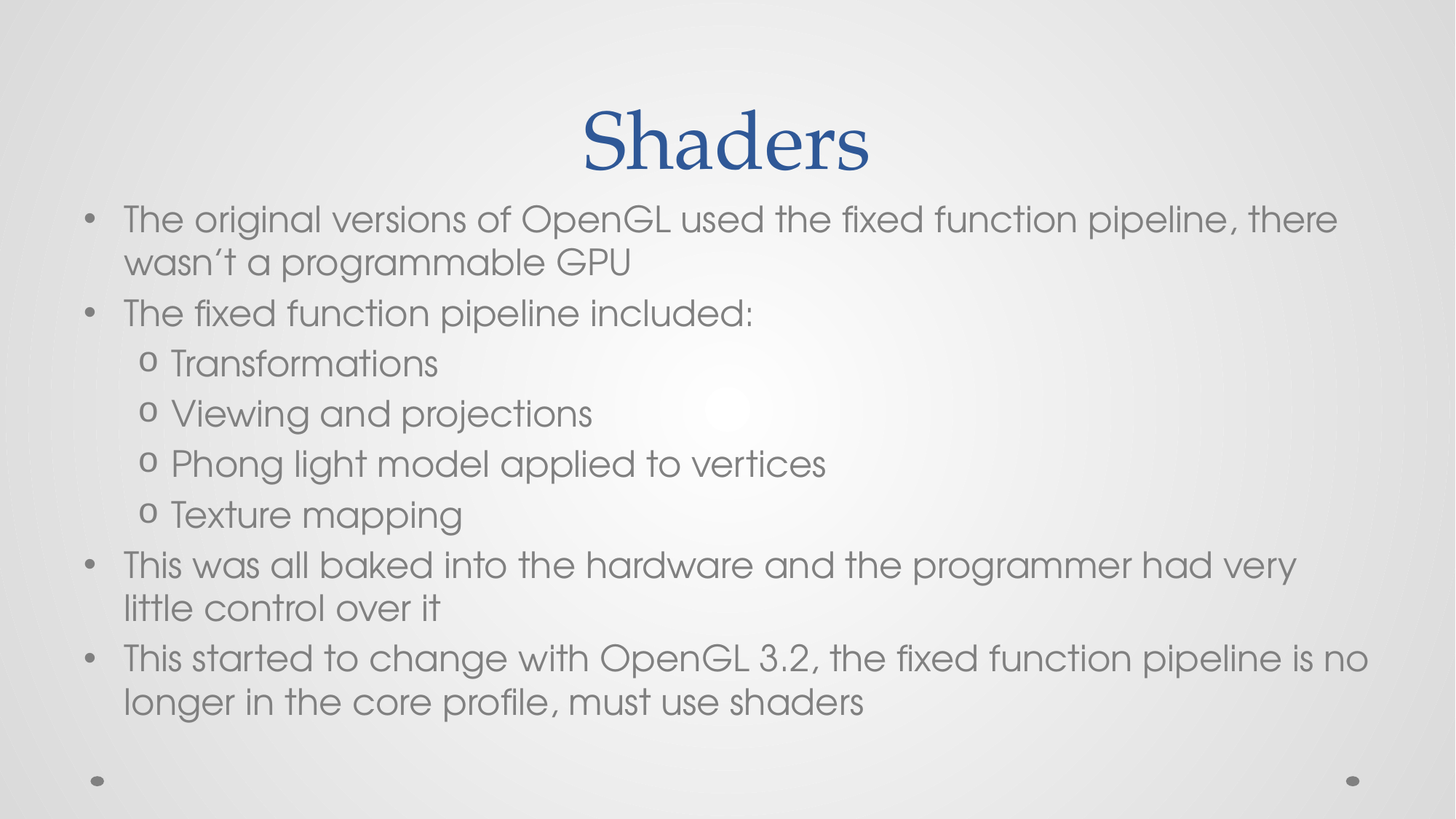

# Shaders
The original versions of OpenGL used the fixed function pipeline, there wasn’t a programmable GPU
The fixed function pipeline included:
Transformations
Viewing and projections
Phong light model applied to vertices
Texture mapping
This was all baked into the hardware and the programmer had very little control over it
This started to change with OpenGL 3.2, the fixed function pipeline is no longer in the core profile, must use shaders